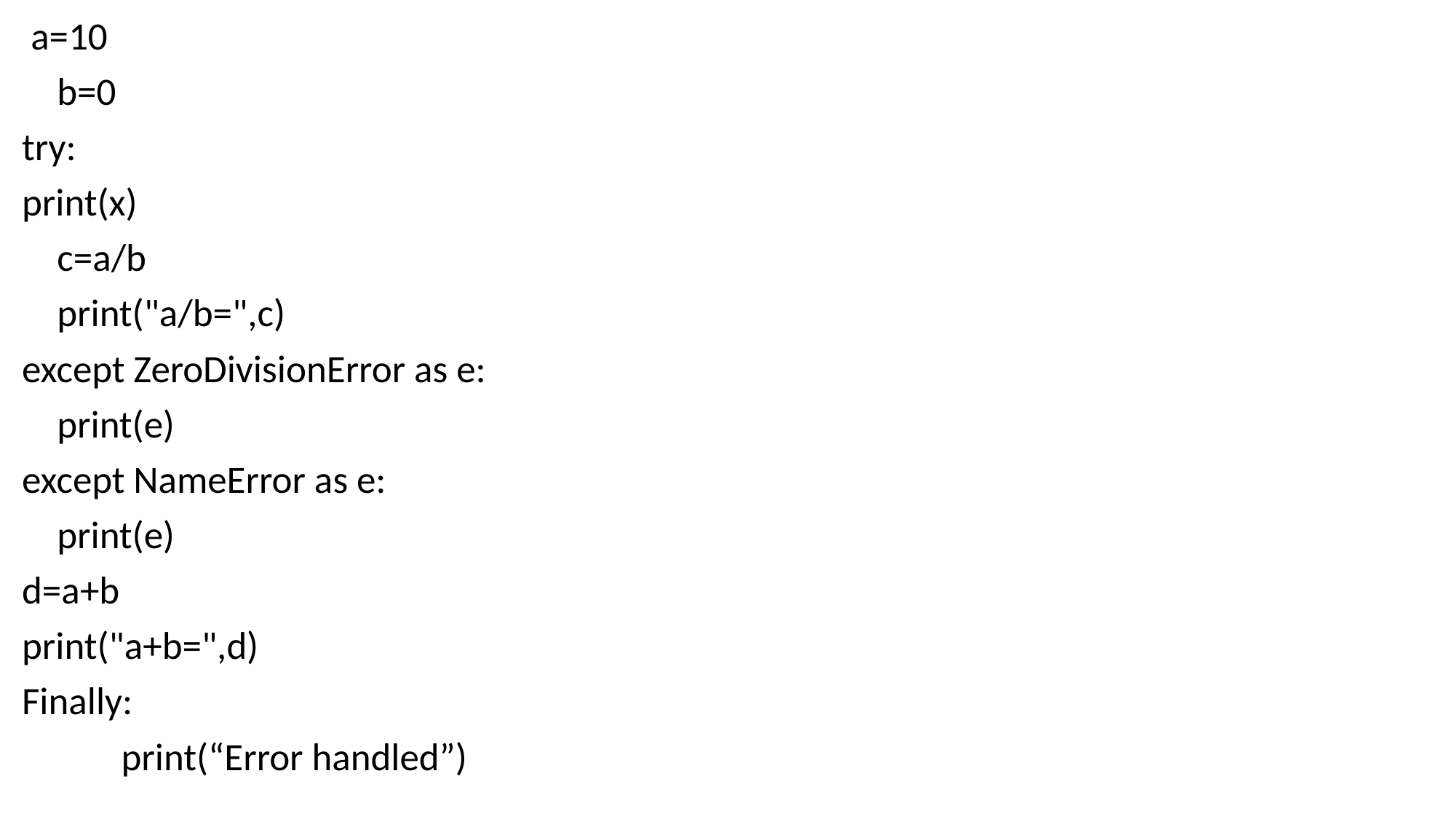

a=10
    b=0
try:
print(x)
    c=a/b
    print("a/b=",c)
except ZeroDivisionError as e:
    print(e)
except NameError as e:
    print(e)
d=a+b
print("a+b=",d)
Finally:
	print(“Error handled”)